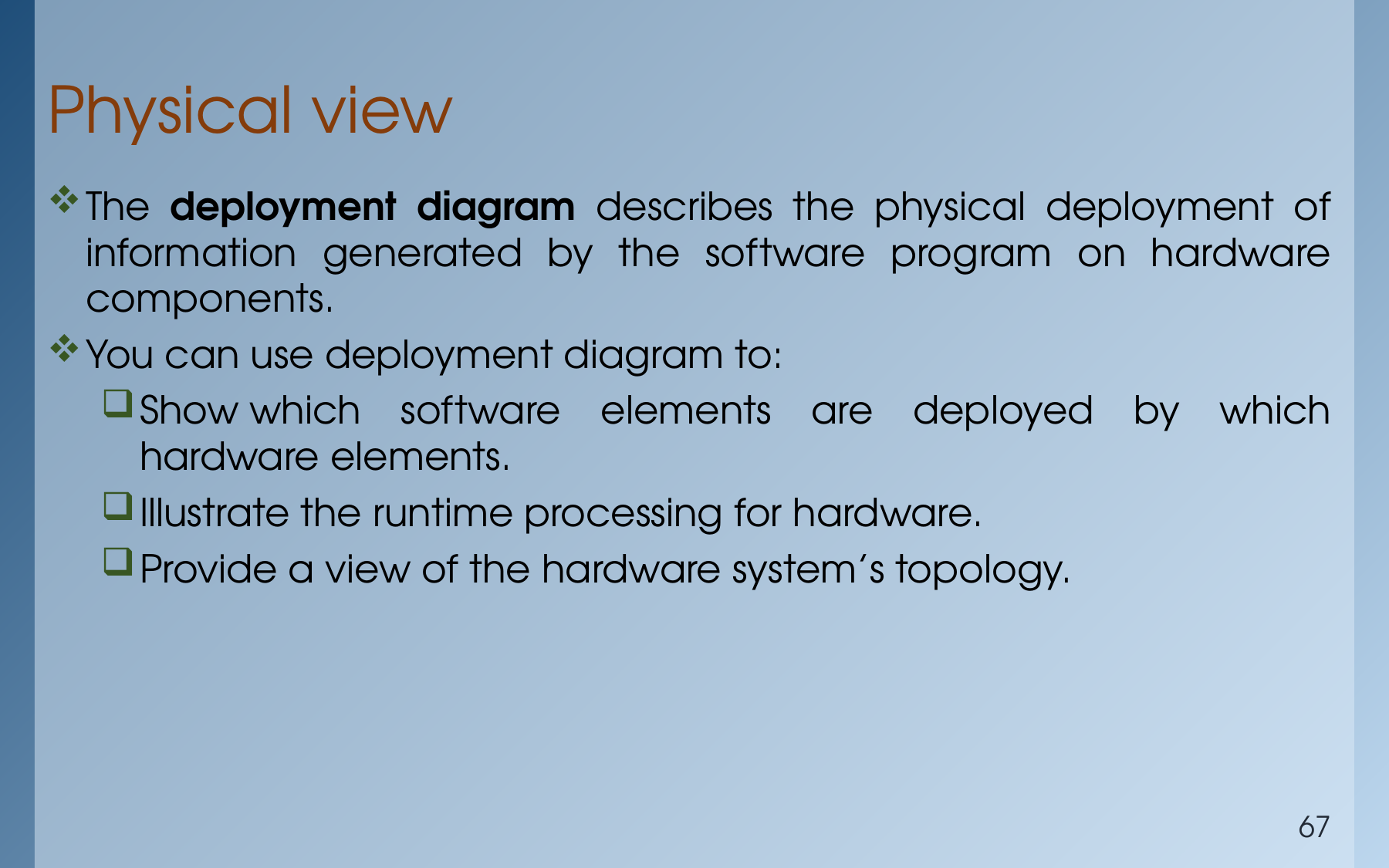

# Physical view
The deployment diagram describes the physical deployment of information generated by the software program on hardware components.
You can use deployment diagram to:
Show which software elements are deployed by which hardware elements.
Illustrate the runtime processing for hardware.
Provide a view of the hardware system’s topology.

67